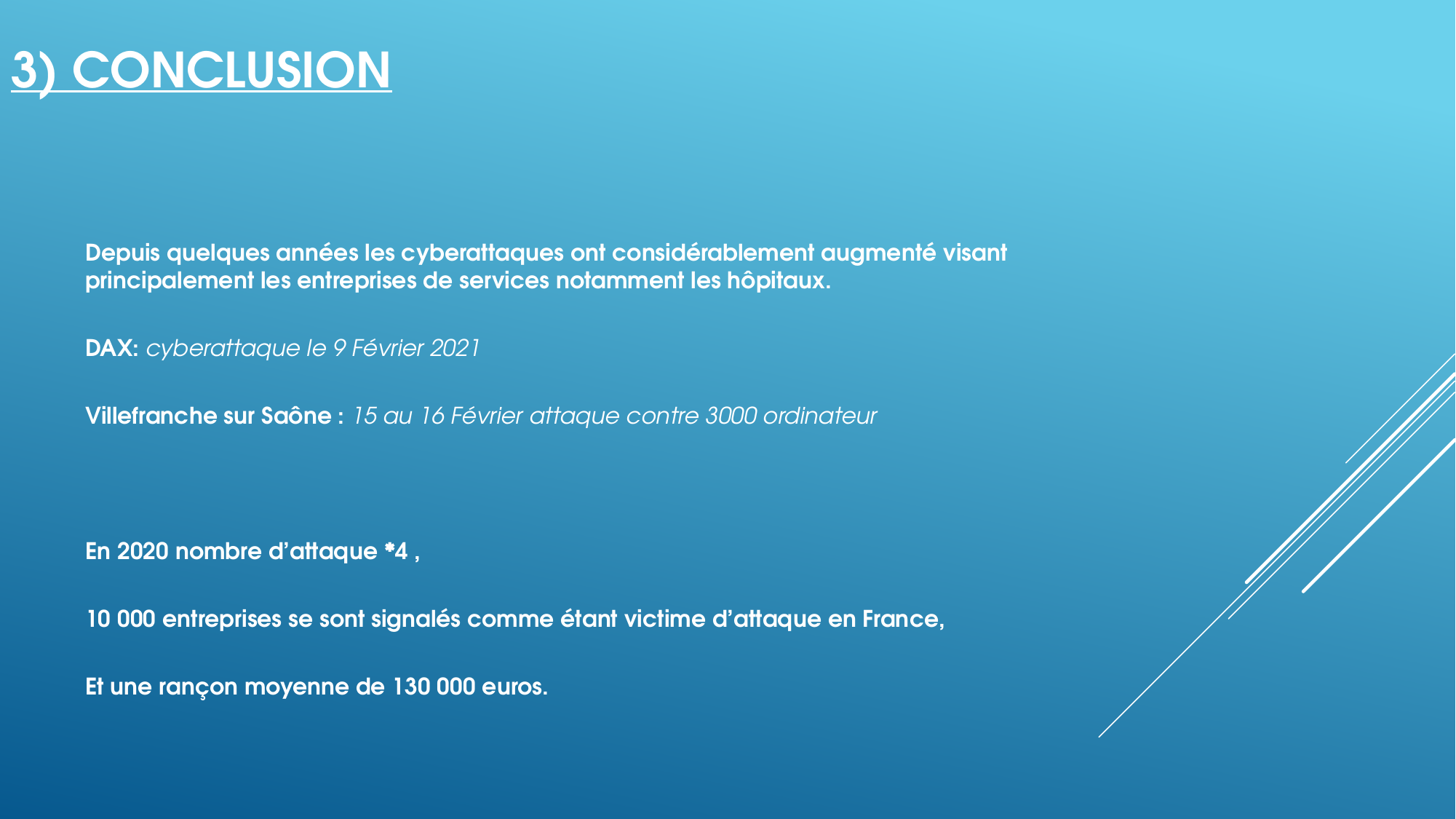

# 3) Conclusion
Depuis quelques années les cyberattaques ont considérablement augmenté visant principalement les entreprises de services notamment les hôpitaux.

DAX: cyberattaque le 9 Février 2021

Villefranche sur Saône : 15 au 16 Février attaque contre 3000 ordinateur

En 2020 nombre d’attaque *4 ,

10 000 entreprises se sont signalés comme étant victime d’attaque en France,

Et une rançon moyenne de 130 000 euros.